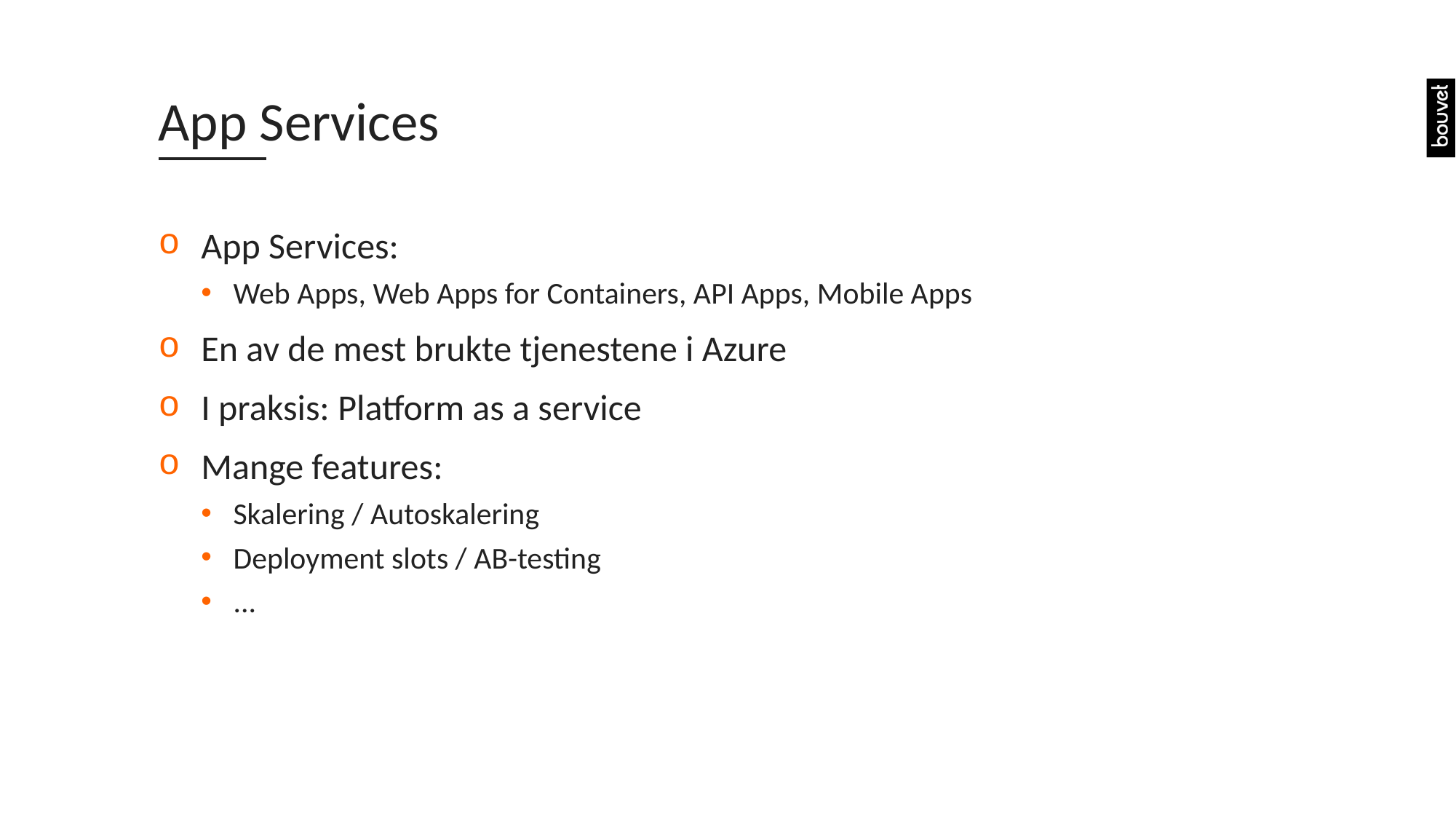

# App Services
App Services:
Web Apps, Web Apps for Containers, API Apps, Mobile Apps
En av de mest brukte tjenestene i Azure
I praksis: Platform as a service
Mange features:
Skalering / Autoskalering
Deployment slots / AB-testing
...